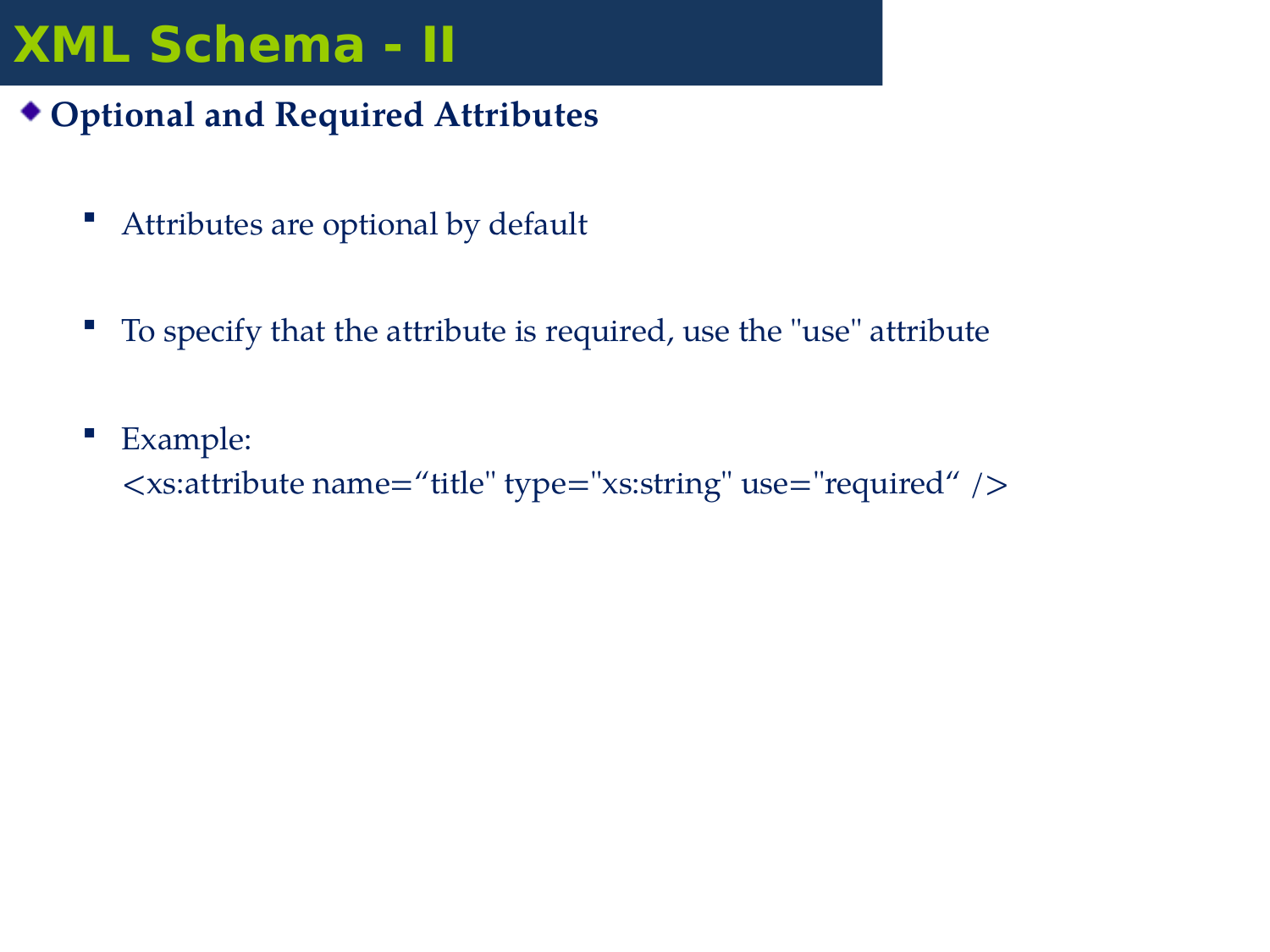

# XML Schema - II
Optional and Required Attributes

Attributes are optional by default

To specify that the attribute is required, use the "use" attribute

Example:
     <xs:attribute name=“title" type="xs:string" use="required“ />